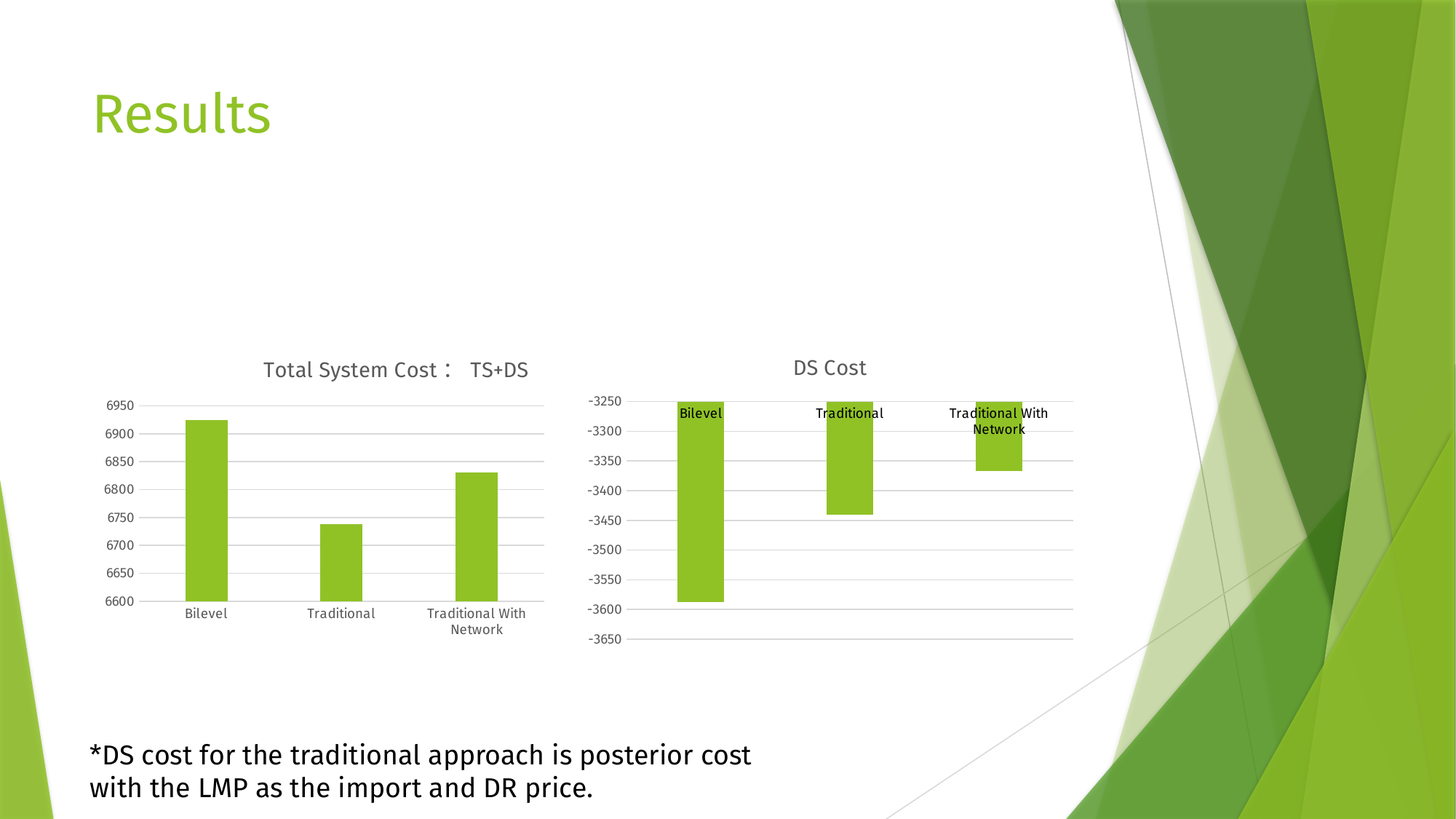

# Results

### Chart: DS Cost

| Category |  |
|---|---|
| Bilevel | -3587.0 |
| Traditional | -3440.0 |
| Traditional With Network | -3367.0 |

### Chart: Total System Cost：TS+DS

| Category |  |
|---|---|
| Bilevel | 6925.0 |
| Traditional | 6738.0 |
| Traditional With Network | 6831.0 |
*DS cost for the traditional approach is posterior cost
with the LMP as the import and DR price.